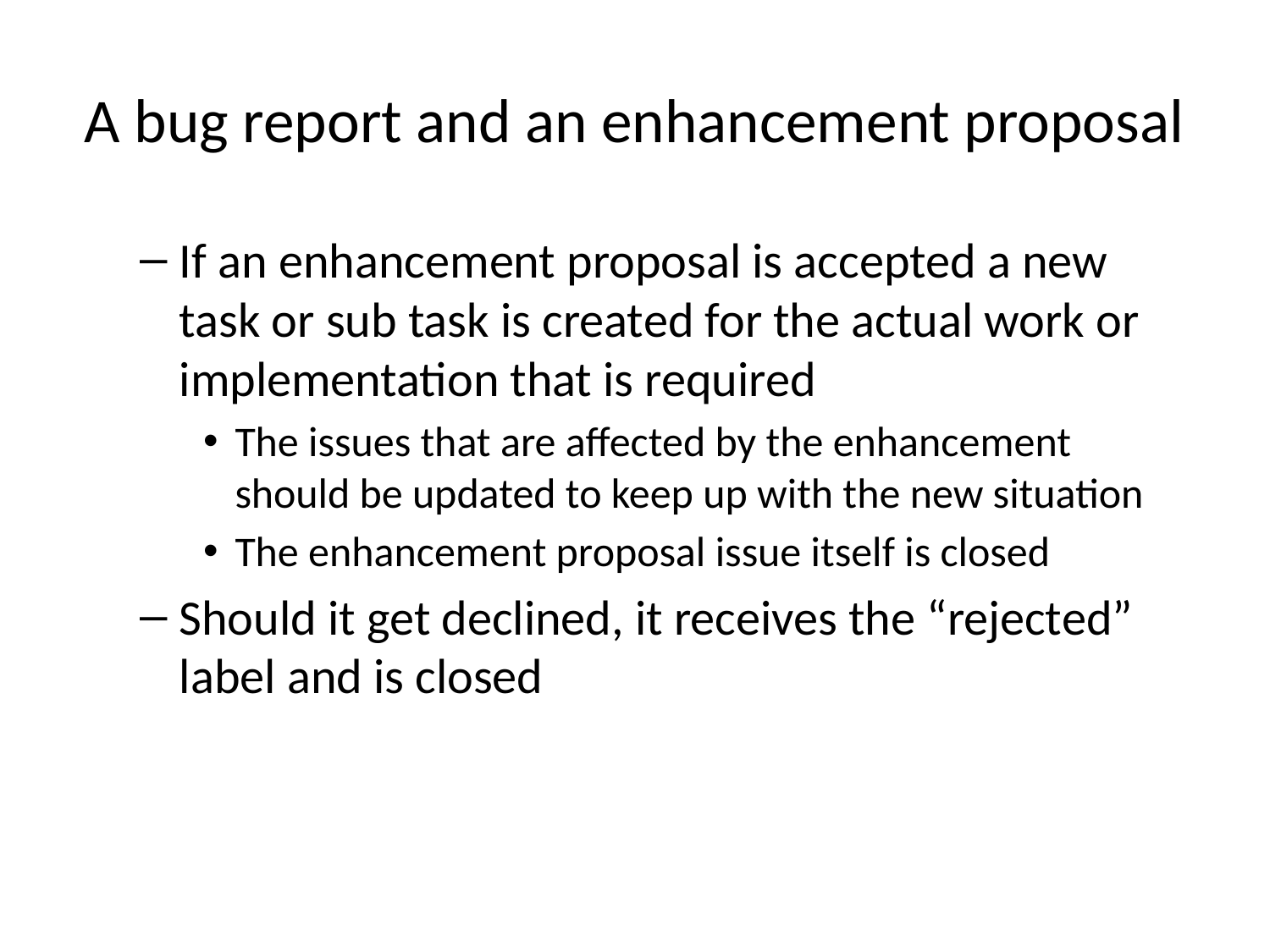

# A bug report and an enhancement proposal
If an enhancement proposal is accepted a new task or sub task is created for the actual work or implementation that is required
The issues that are affected by the enhancement should be updated to keep up with the new situation
The enhancement proposal issue itself is closed
Should it get declined, it receives the “rejected” label and is closed